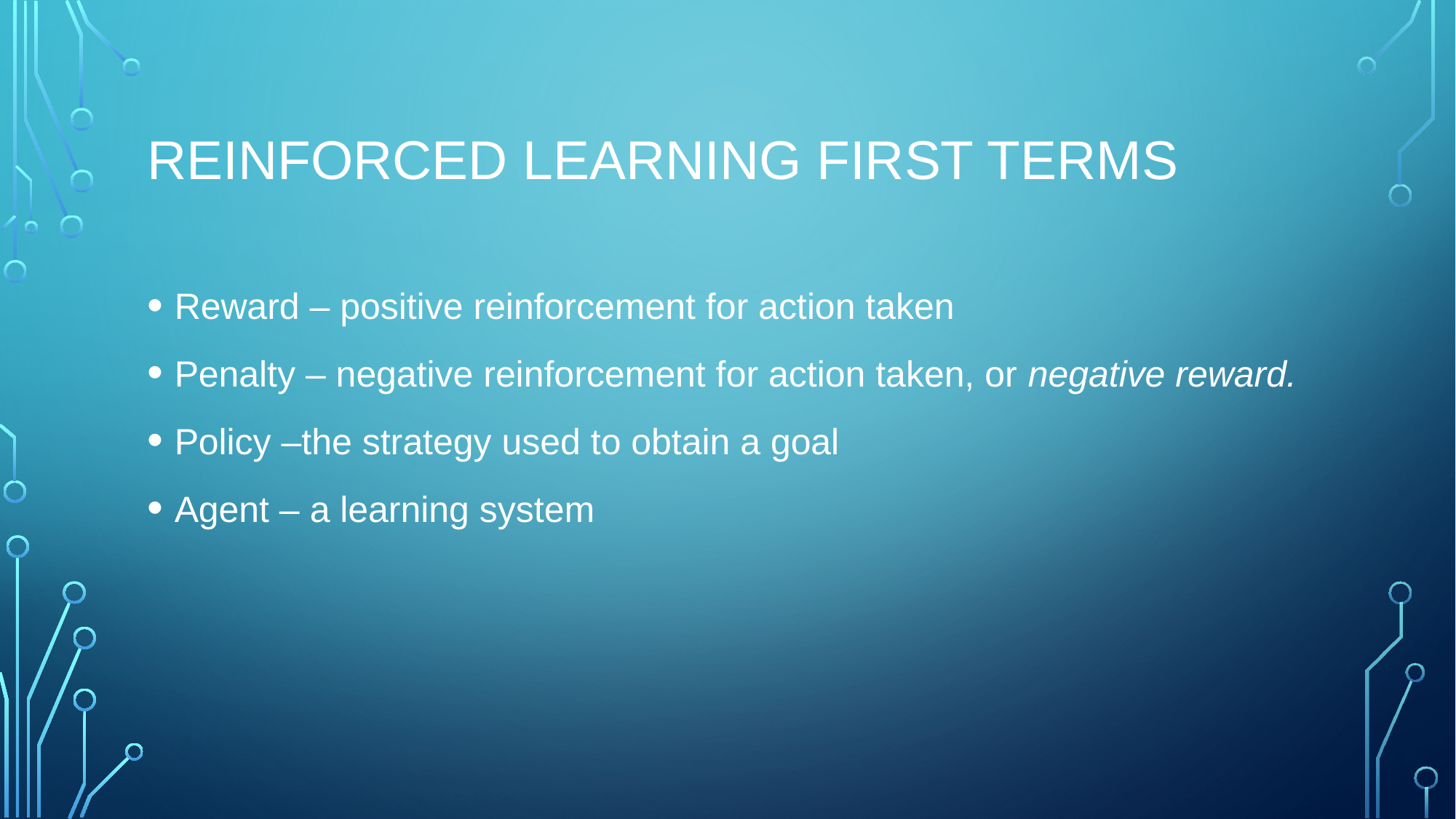

# Reinforced Learning first Terms
Reward – positive reinforcement for action taken
Penalty – negative reinforcement for action taken, or negative reward.
Policy –the strategy used to obtain a goal
Agent – a learning system